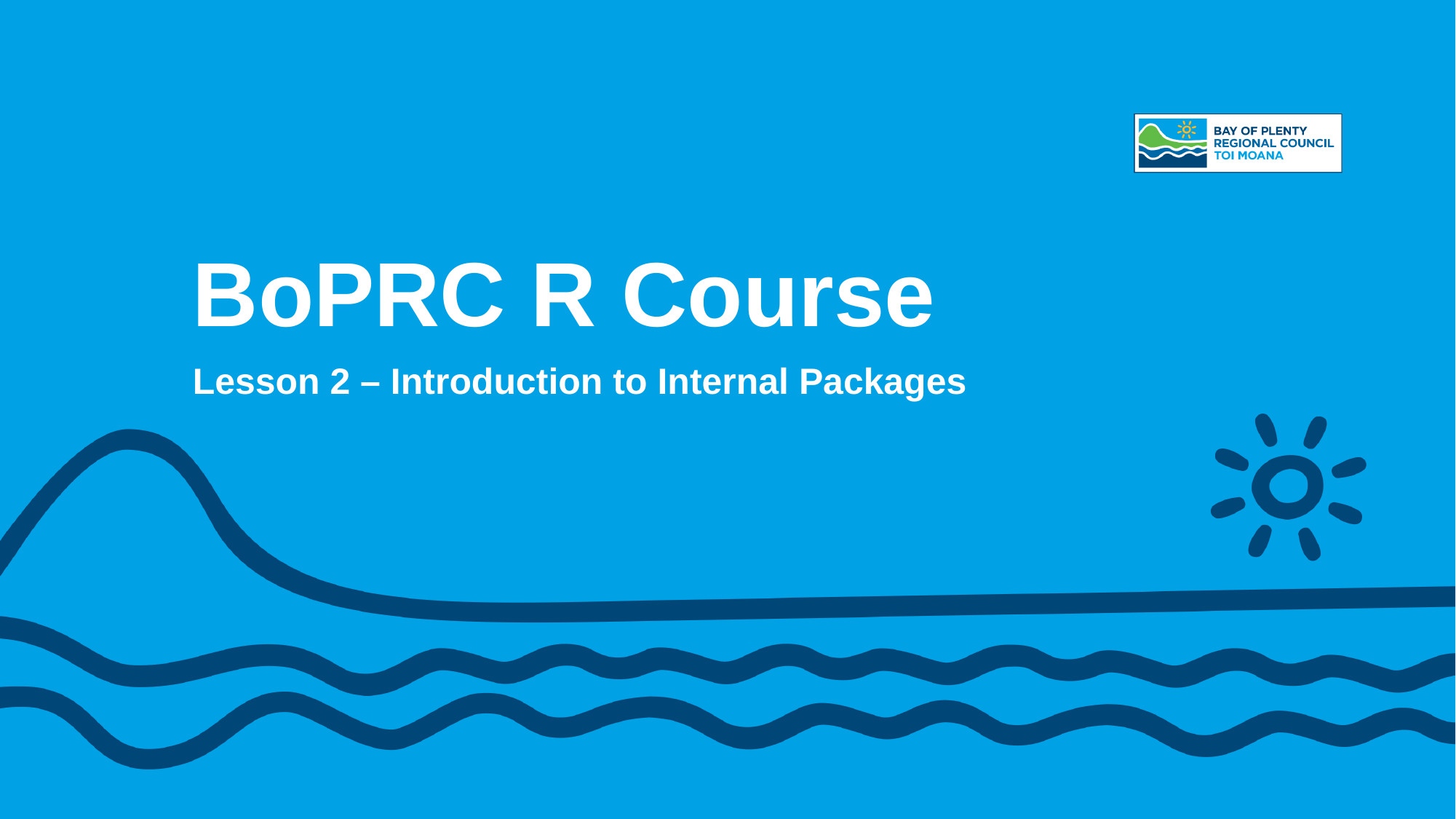

# BoPRC R Course
Lesson 2 – Introduction to Internal Packages